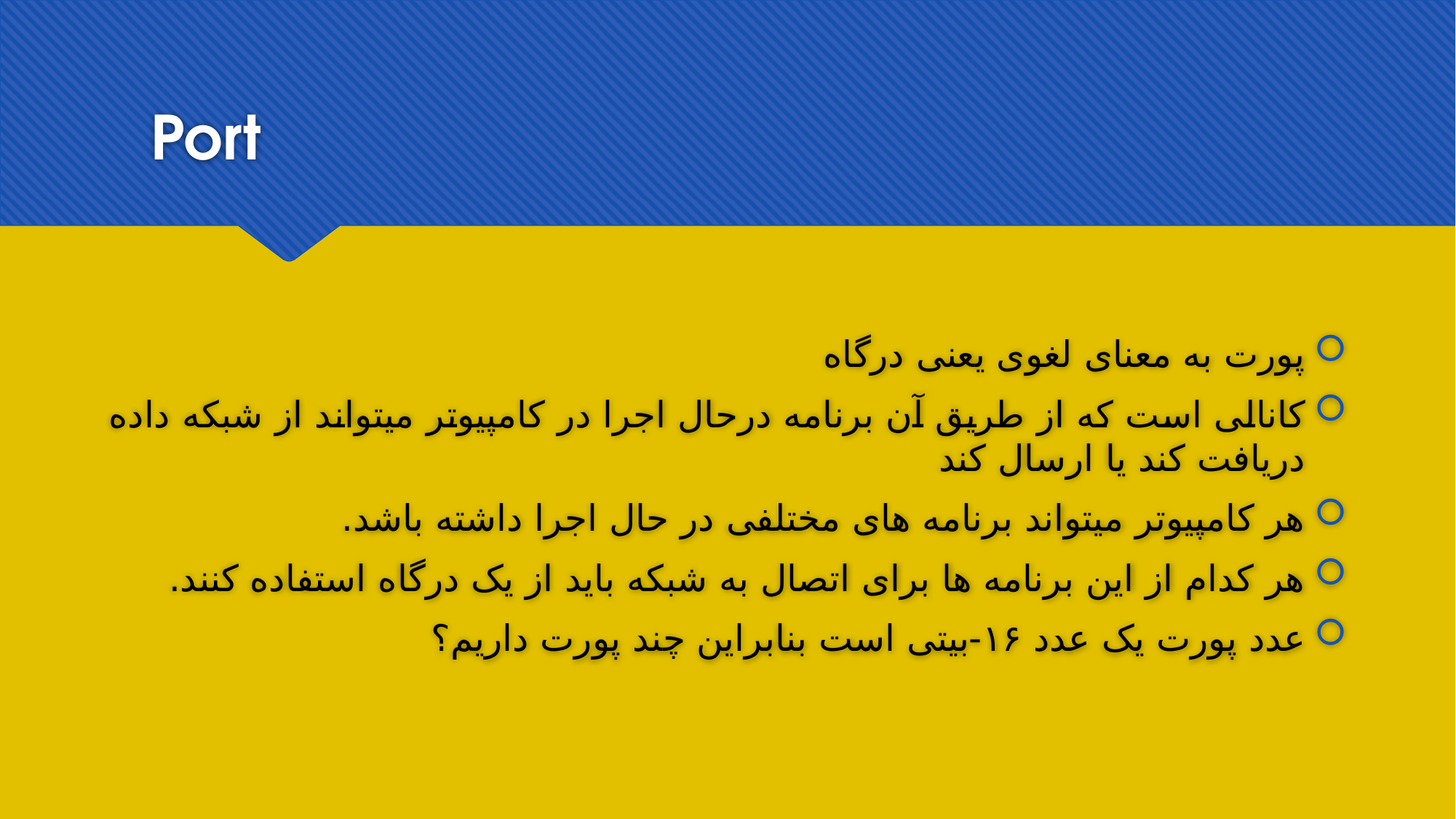

# Port

پورت به معنای لغوی یعنی درگاه
کانالی است که از طریق آن برنامه درحال اجرا در کامپیوتر میتواند از شبکه داده دریافت کند یا ارسال کند
هر کامپیوتر میتواند برنامه های مختلفی در حال اجرا داشته باشد.
هر کدام از این برنامه ها برای اتصال به شبکه باید از یک درگاه استفاده کنند.
عدد پورت یک عدد ۱۶-بیتی است بنابراین چند پورت داریم؟